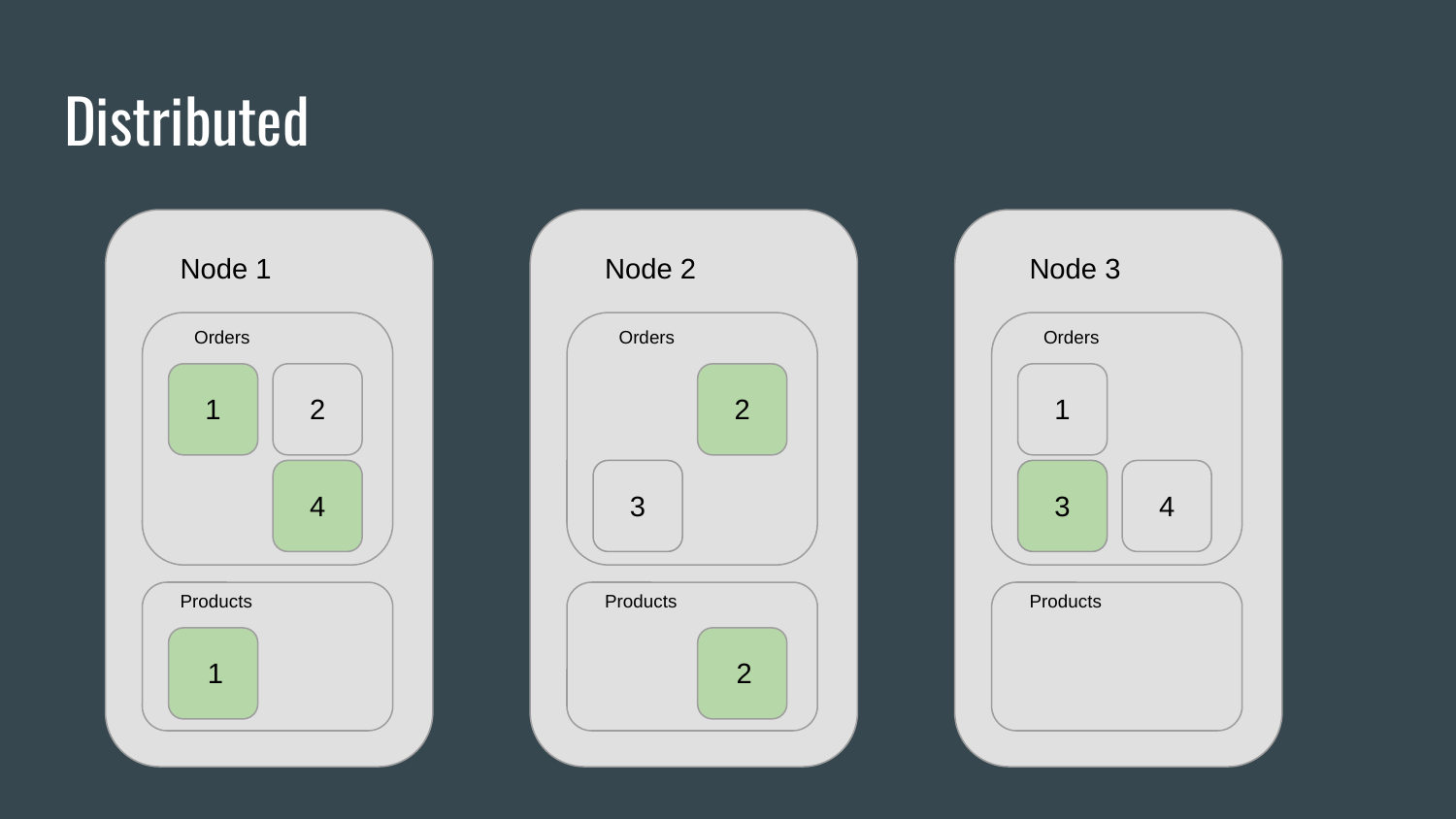

# Distributed

Node 1
Node 2
Node 3

Orders
Orders
Orders

1
2
2
1

4
3
3
4
Products
Products
Products

1
2